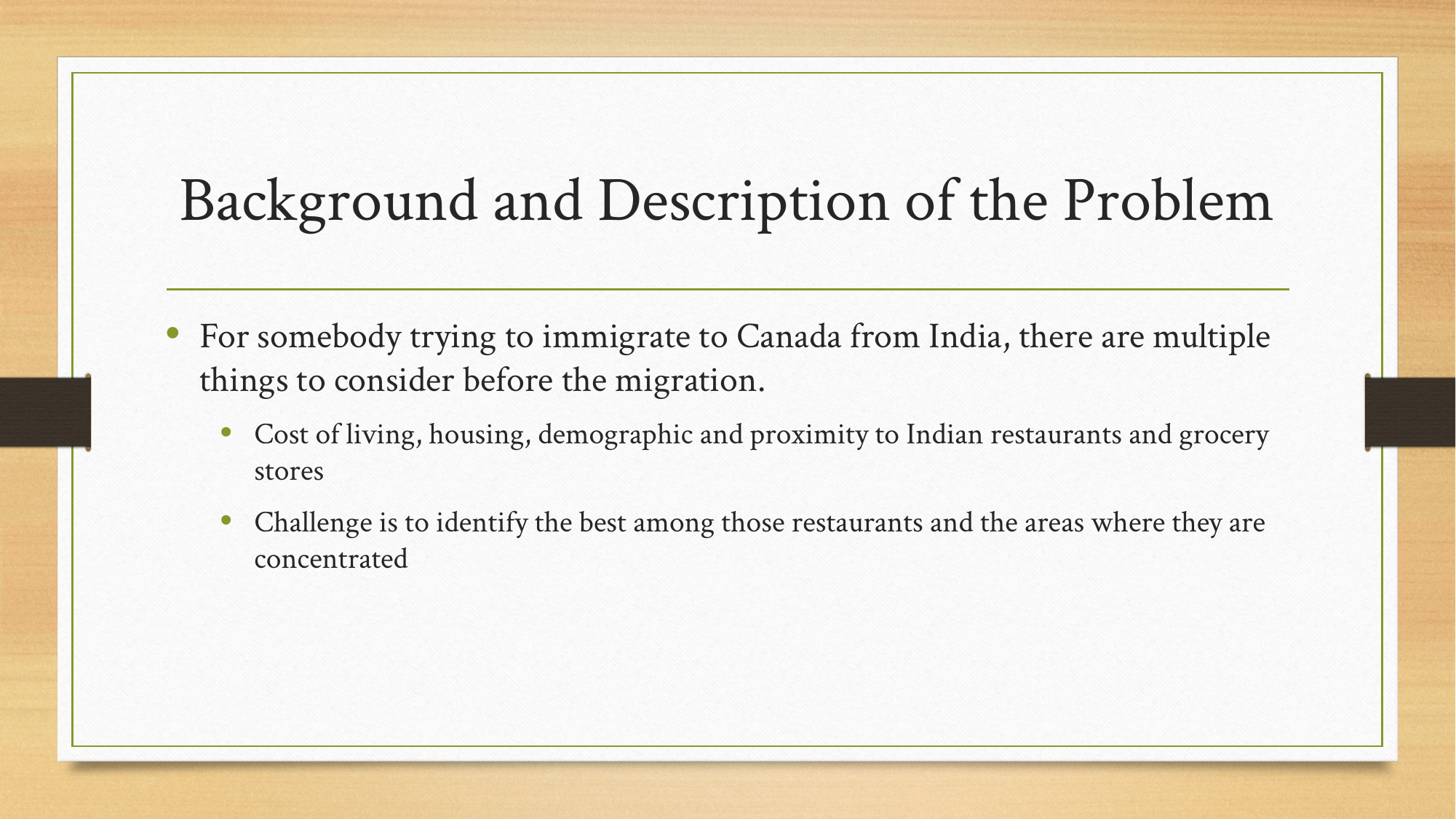

# Background and Description of the Problem
For somebody trying to immigrate to Canada from India, there are multiple things to consider before the migration.
Cost of living, housing, demographic and proximity to Indian restaurants and grocery stores
Challenge is to identify the best among those restaurants and the areas where they are concentrated